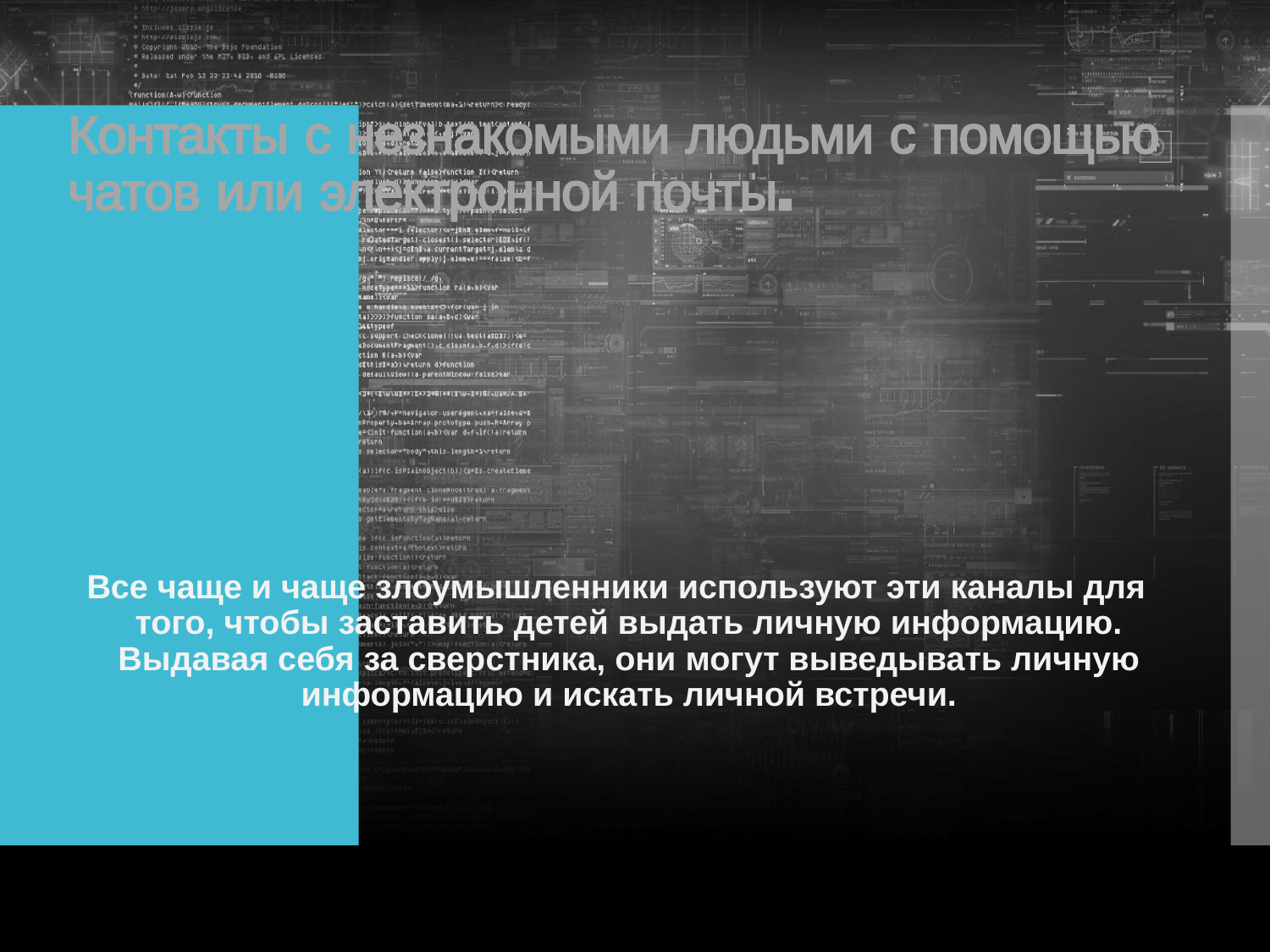

# Контакты с незнакомыми людьми с помощью чатов или электронной почты.
Все чаще и чаще злоумышленники используют эти каналы для того, чтобы заставить детей выдать личную информацию. Выдавая себя за сверстника, они могут выведывать личную информацию и искать личной встречи.